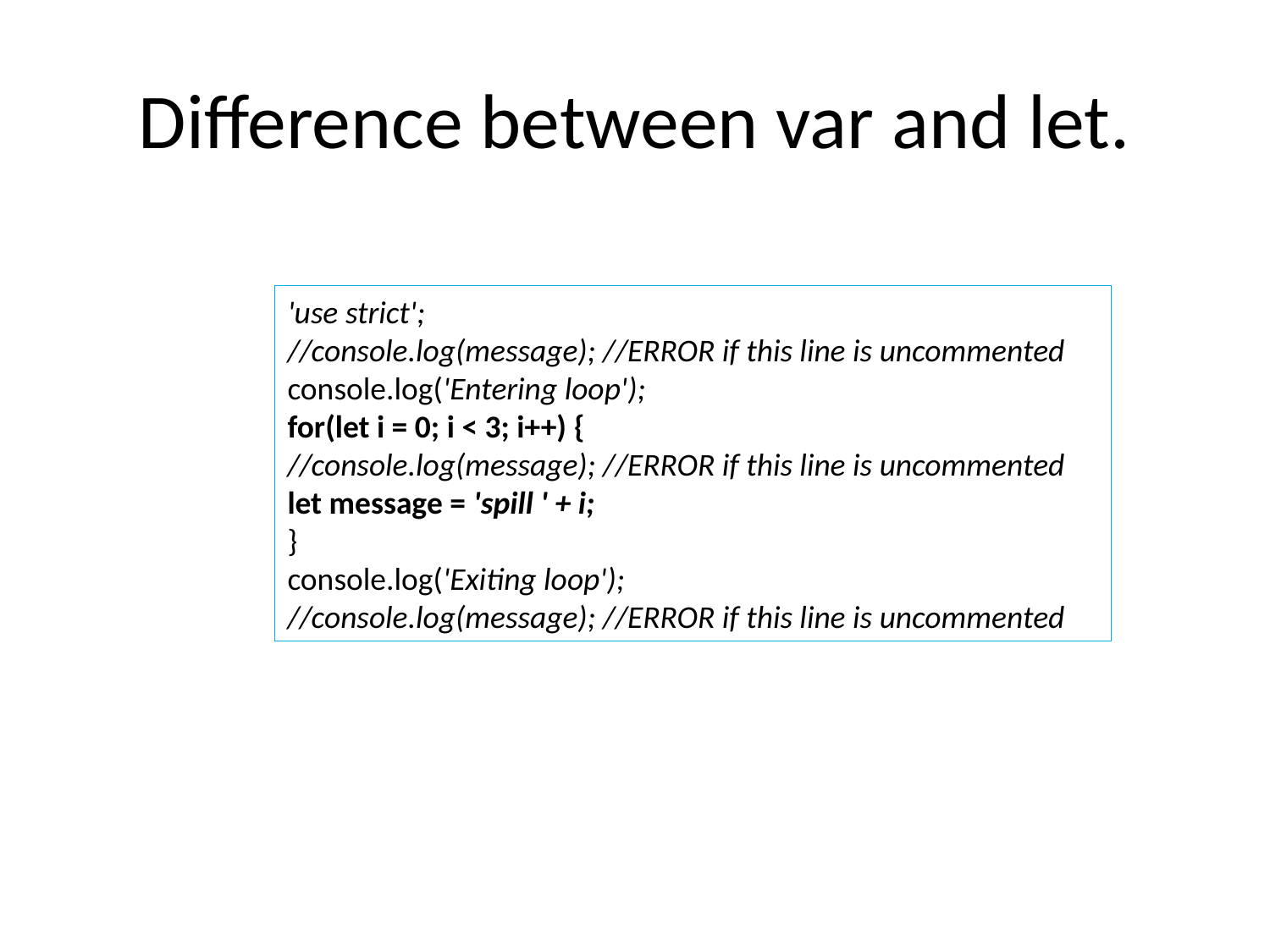

# Difference between var and let.

'use strict';
//console.log(message); //ERROR if this line is uncommented
console.log('Entering loop');
for(let i = 0; i < 3; i++) {
//console.log(message); //ERROR if this line is uncommented
let message = 'spill ' + i;
}
console.log('Exiting loop');
//console.log(message); //ERROR if this line is uncommented